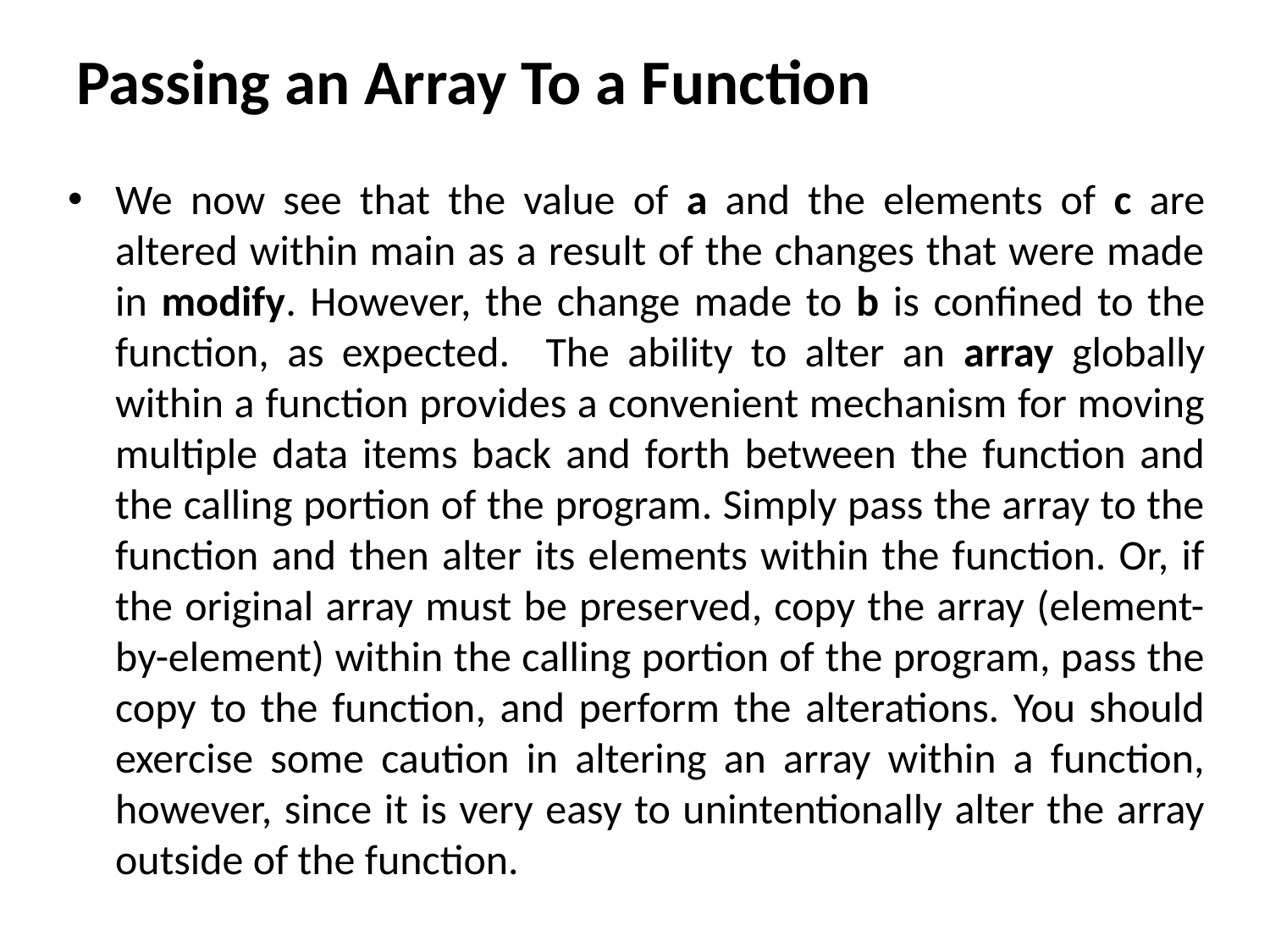

# Passing an Array To a Function
We now see that the value of a and the elements of c are altered within main as a result of the changes that were made in modify. However, the change made to b is confined to the function, as expected.  The ability to alter an array globally within a function provides a convenient mechanism for moving multiple data items back and forth between the function and the calling portion of the program. Simply pass the array to the function and then alter its elements within the function. Or, if the original array must be preserved, copy the array (element-by-element) within the calling portion of the program, pass the copy to the function, and perform the alterations. You should exercise some caution in altering an array within a function, however, since it is very easy to unintentionally alter the array outside of the function.